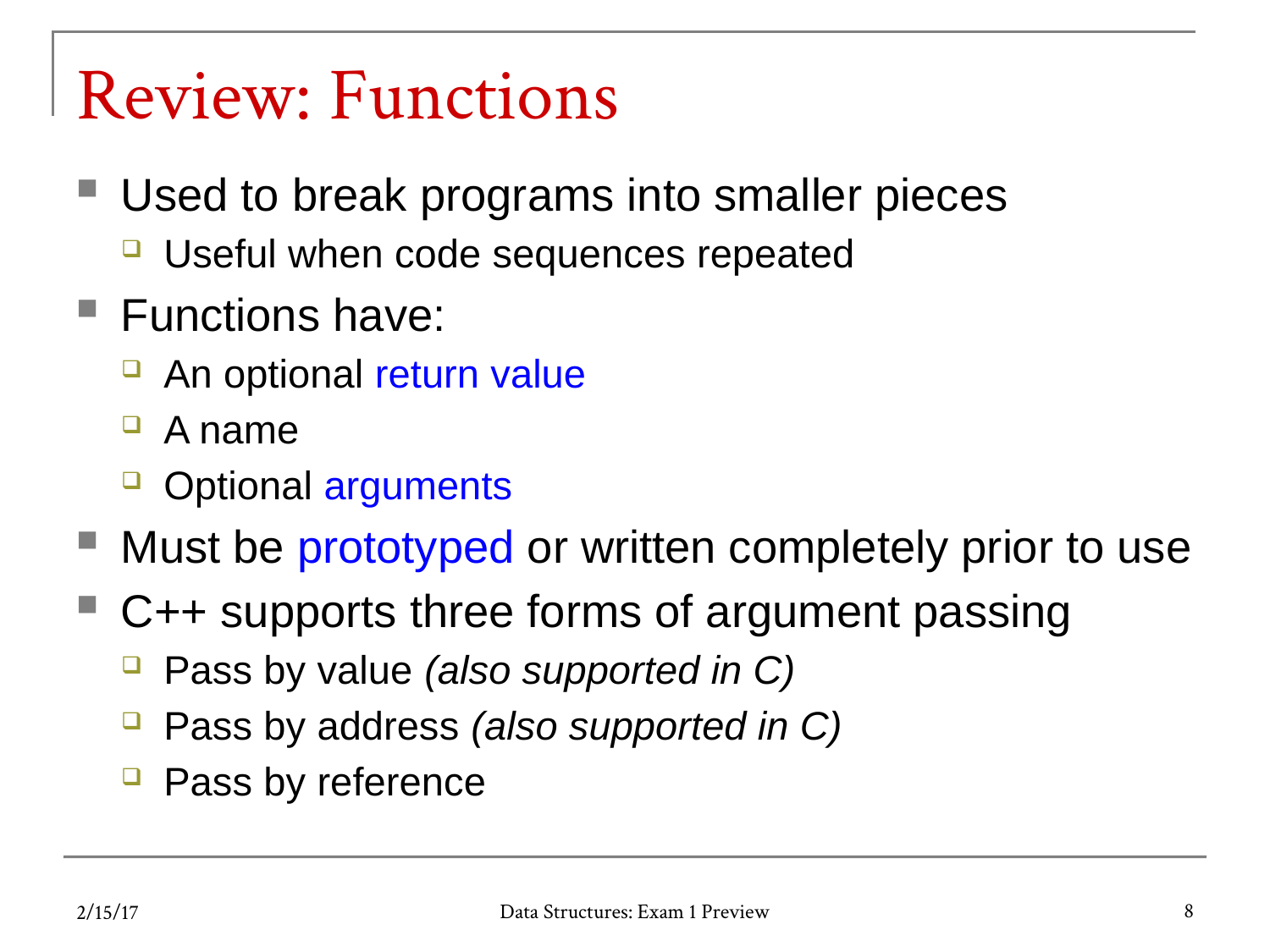

# Review: Functions
Used to break programs into smaller pieces
Useful when code sequences repeated
Functions have:
An optional return value
A name
Optional arguments
Must be prototyped or written completely prior to use
C++ supports three forms of argument passing
Pass by value (also supported in C)
Pass by address (also supported in C)
Pass by reference

2/15/17
8
Data Structures: Exam 1 Preview